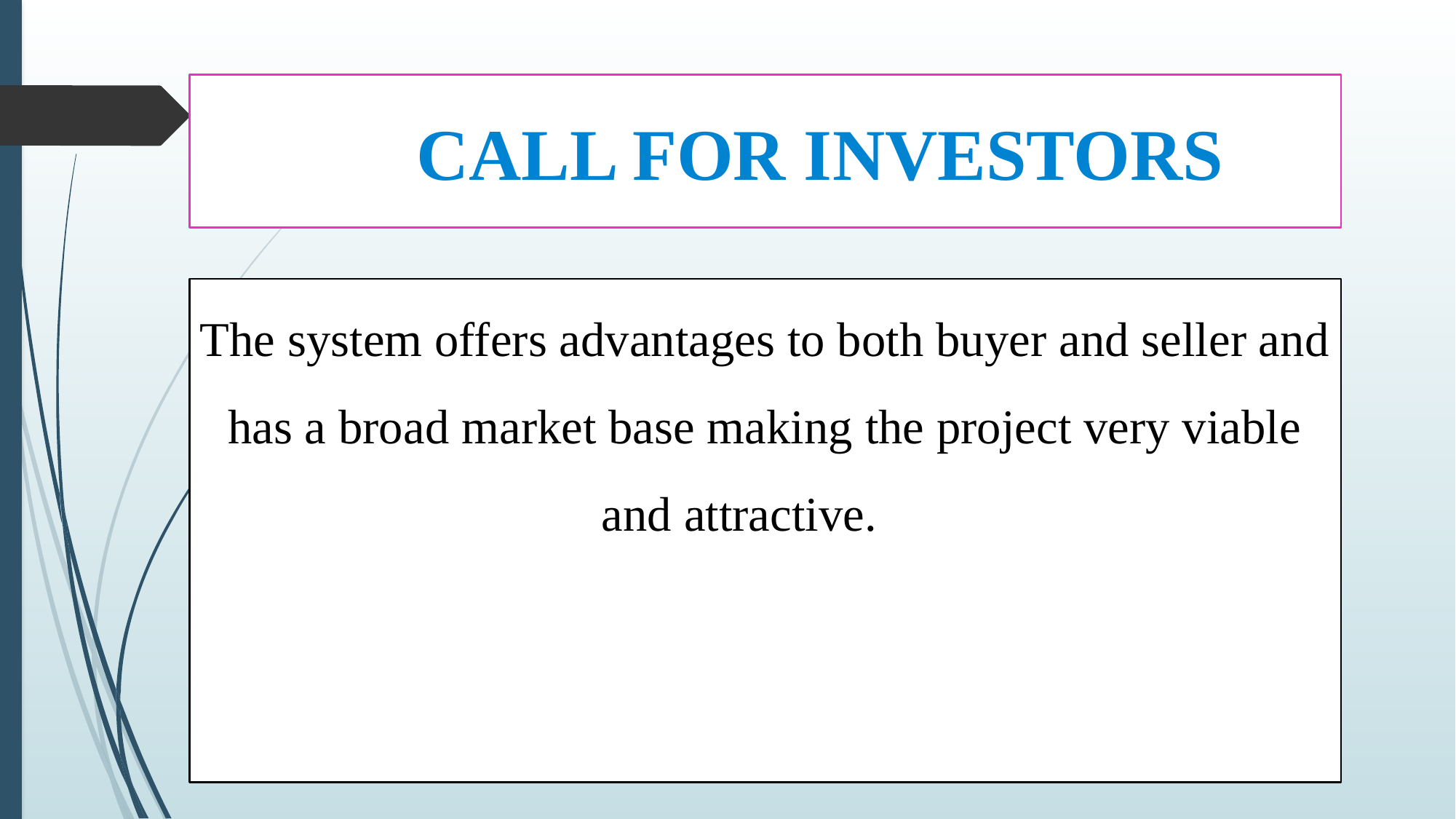

CALL FOR INVESTORS
The system offers advantages to both buyer and seller and has a broad market base making the project very viable and attractive.